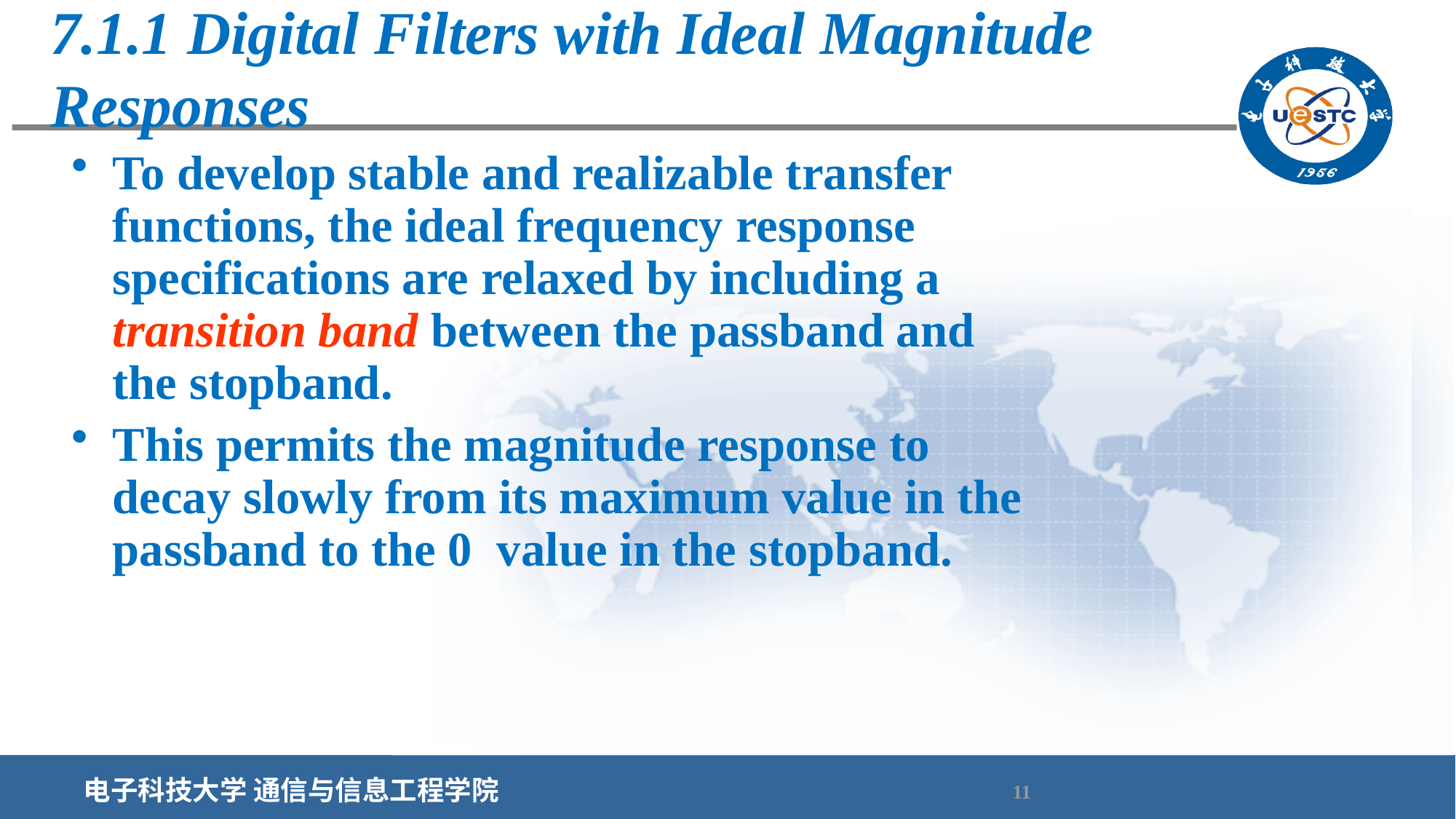

# 7.1.1 Digital Filters with Ideal Magnitude Responses
To develop stable and realizable transfer functions, the ideal frequency response specifications are relaxed by including a transition band between the passband and the stopband.
This permits the magnitude response to decay slowly from its maximum value in the passband to the 0  value in the stopband.